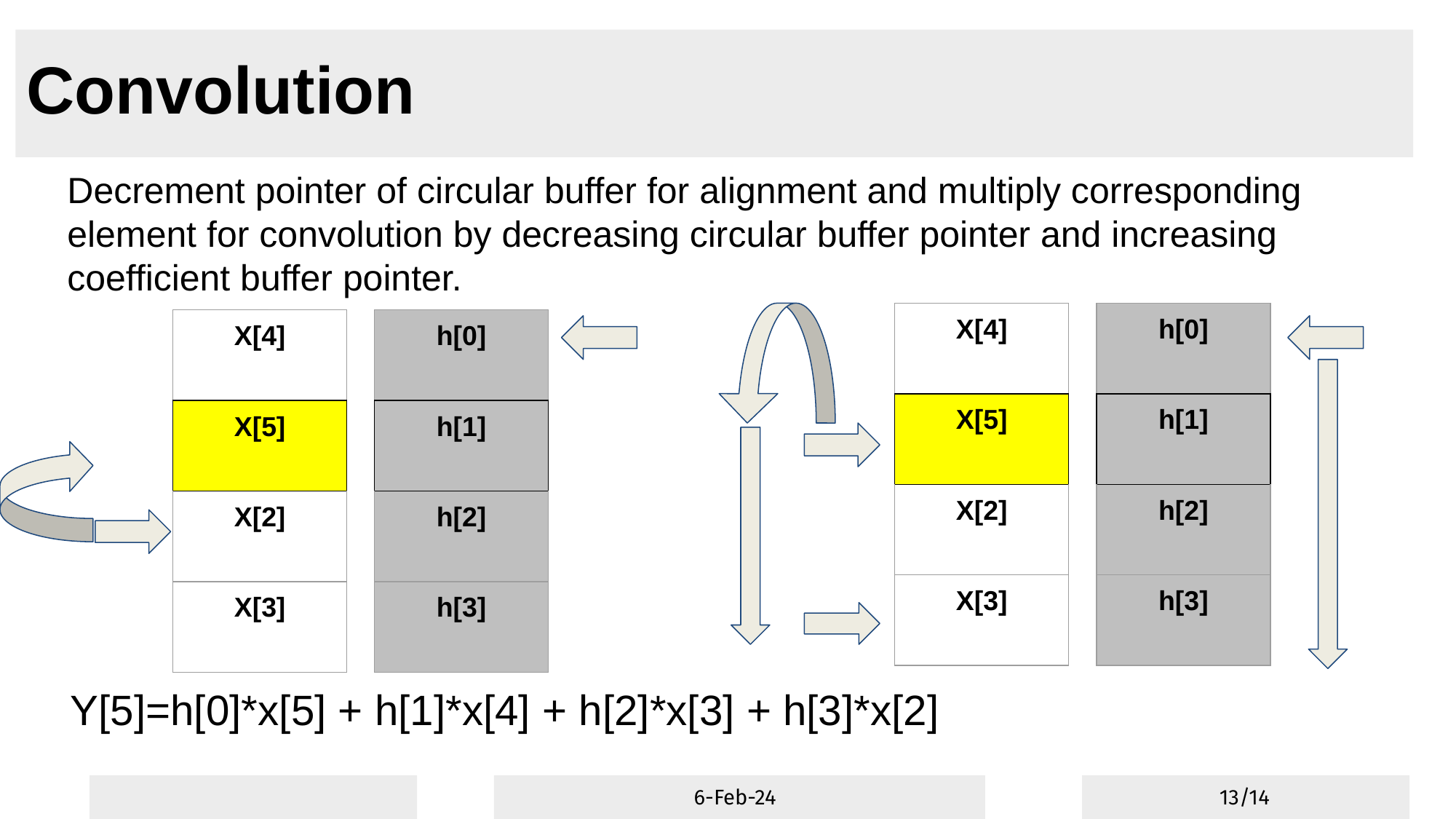

# Convolution
Decrement pointer of circular buffer for alignment and multiply corresponding element for convolution by decreasing circular buffer pointer and increasing coefficient buffer pointer.

| X[4] |
| --- |
| X[5] |
| X[2] |
| X[3] |
| h[0] |
| --- |
| h[1] |
| h[2] |
| h[3] |
| X[4] |
| --- |
| X[5] |
| X[2] |
| X[3] |
| h[0] |
| --- |
| h[1] |
| h[2] |
| h[3] |

Y[5]=h[0]*x[5] + h[1]*x[4] + h[2]*x[3] + h[3]*x[2]

EE462
6-Feb-24
13/14